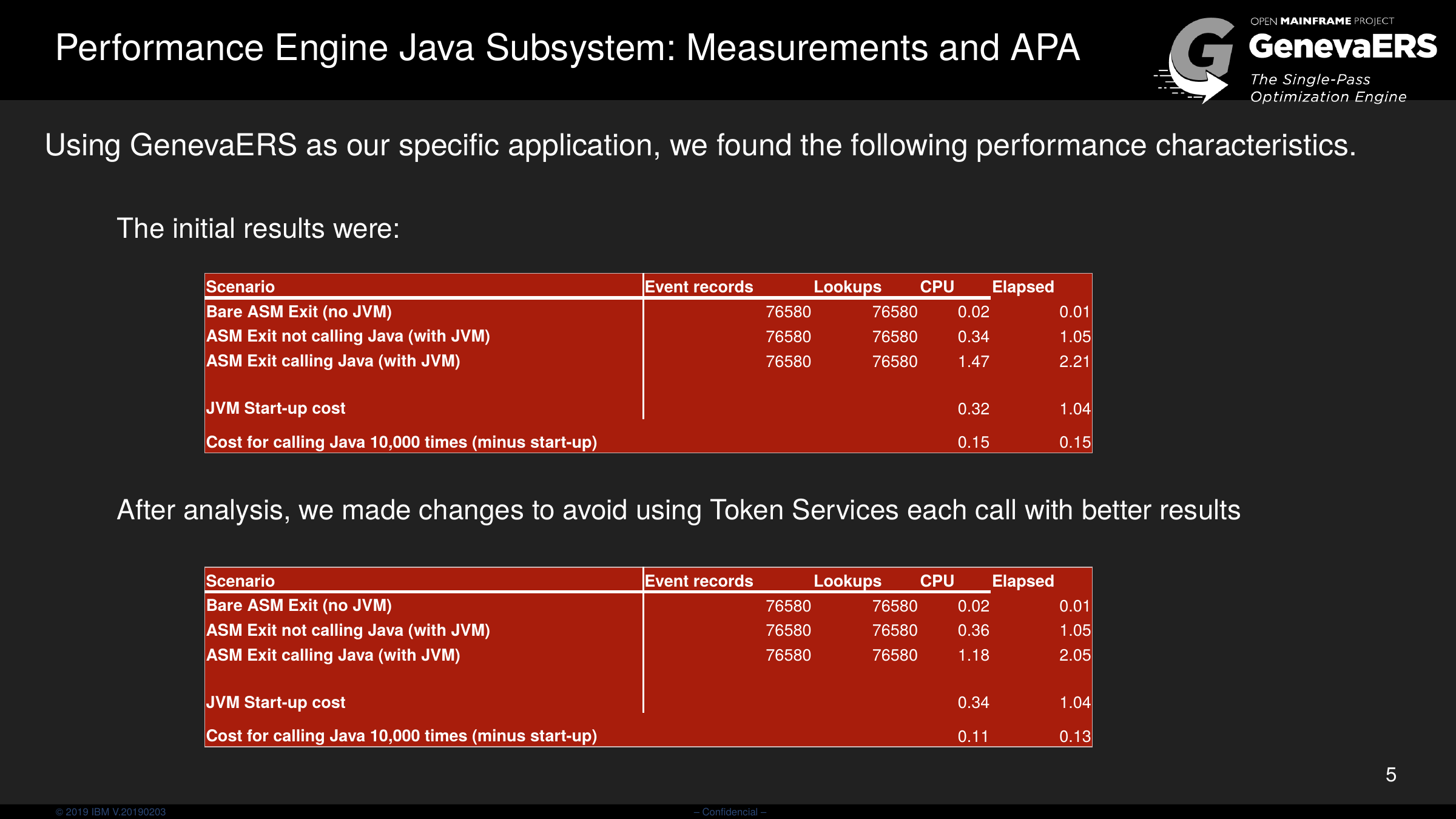

# Performance Engine Java Subsystem: Measurements and APA
Using GenevaERS as our specific application, we found the following performance characteristics.
The initial results were:

| Scenario | Event records | Lookups | CPU | Elapsed |
| --- | --- | --- | --- | --- |
| Bare ASM Exit (no JVM) | 76580 | 76580 | 0.02 | 0.01 |
| ASM Exit not calling Java (with JVM) | 76580 | 76580 | 0.34 | 1.05 |
| ASM Exit calling Java (with JVM) | 76580 | 76580 | 1.47 | 2.21 |
|  |  |  |  |  |
| JVM Start-up cost |  |  | 0.32 | 1.04 |
| Cost for calling Java 10,000 times (minus start-up) |  |  | 0.15 | 0.15 |
After analysis, we made changes to avoid using Token Services each call with better results
| Scenario | Event records | Lookups | CPU | Elapsed |
| --- | --- | --- | --- | --- |
| Bare ASM Exit (no JVM) | 76580 | 76580 | 0.02 | 0.01 |
| ASM Exit not calling Java (with JVM) | 76580 | 76580 | 0.36 | 1.05 |
| ASM Exit calling Java (with JVM) | 76580 | 76580 | 1.18 | 2.05 |
|  |  |  |  |  |
| JVM Start-up cost |  |  | 0.34 | 1.04 |
| Cost for calling Java 10,000 times (minus start-up) |  |  | 0.11 | 0.13 |
5